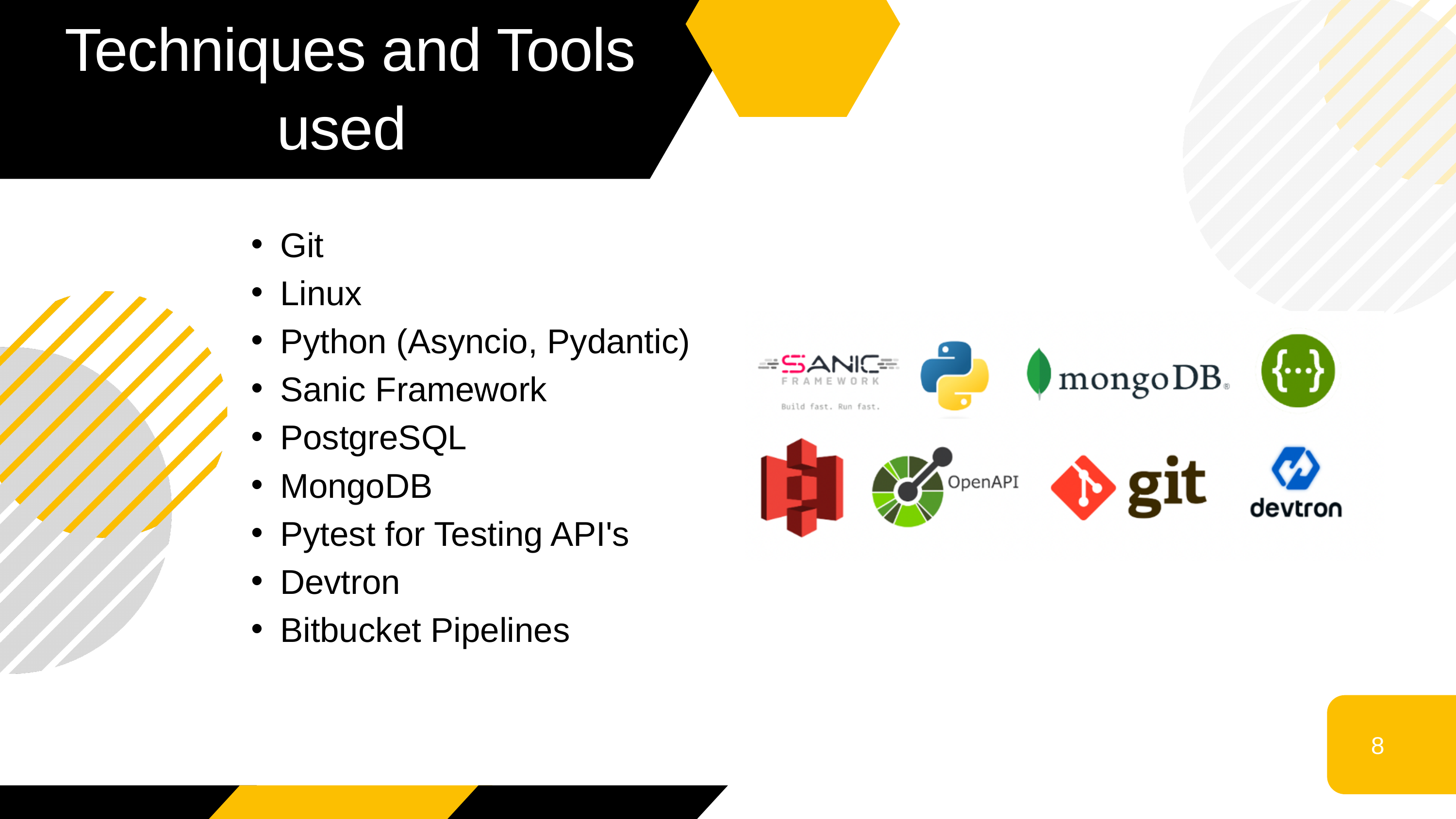

Techniques and Tools used
Git
Linux
Python (Asyncio, Pydantic)
Sanic Framework
PostgreSQL
MongoDB
Pytest for Testing API's
Devtron
Bitbucket Pipelines

8